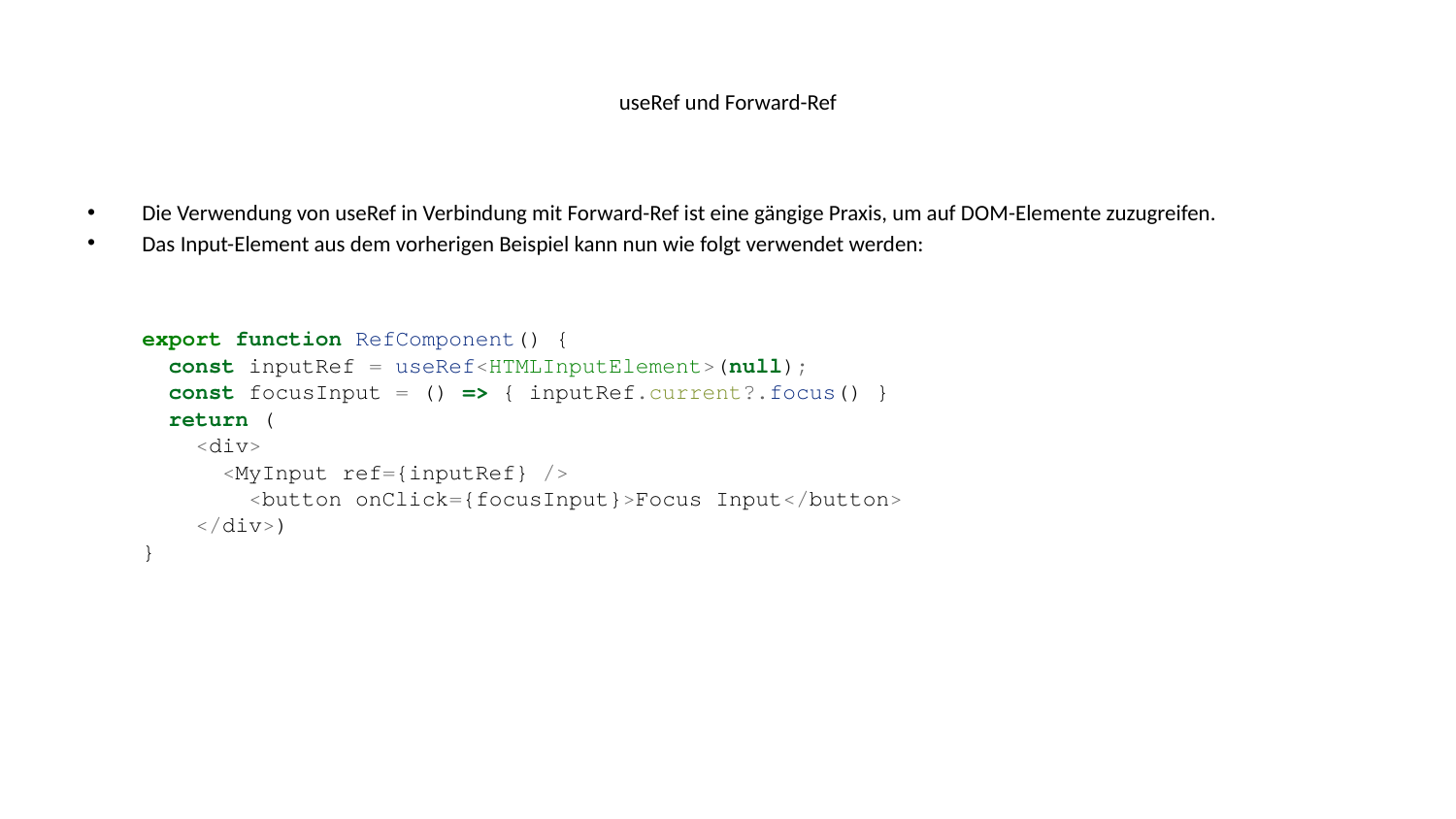

# useRef und Forward-Ref
Die Verwendung von useRef in Verbindung mit Forward-Ref ist eine gängige Praxis, um auf DOM-Elemente zuzugreifen.
Das Input-Element aus dem vorherigen Beispiel kann nun wie folgt verwendet werden:
export function RefComponent() {
  const inputRef = useRef<HTMLInputElement>(null);
  const focusInput = () => { inputRef.current?.focus() }
  return (
    <div>
      <MyInput ref={inputRef} />
        <button onClick={focusInput}>Focus Input</button>
    </div>)
}